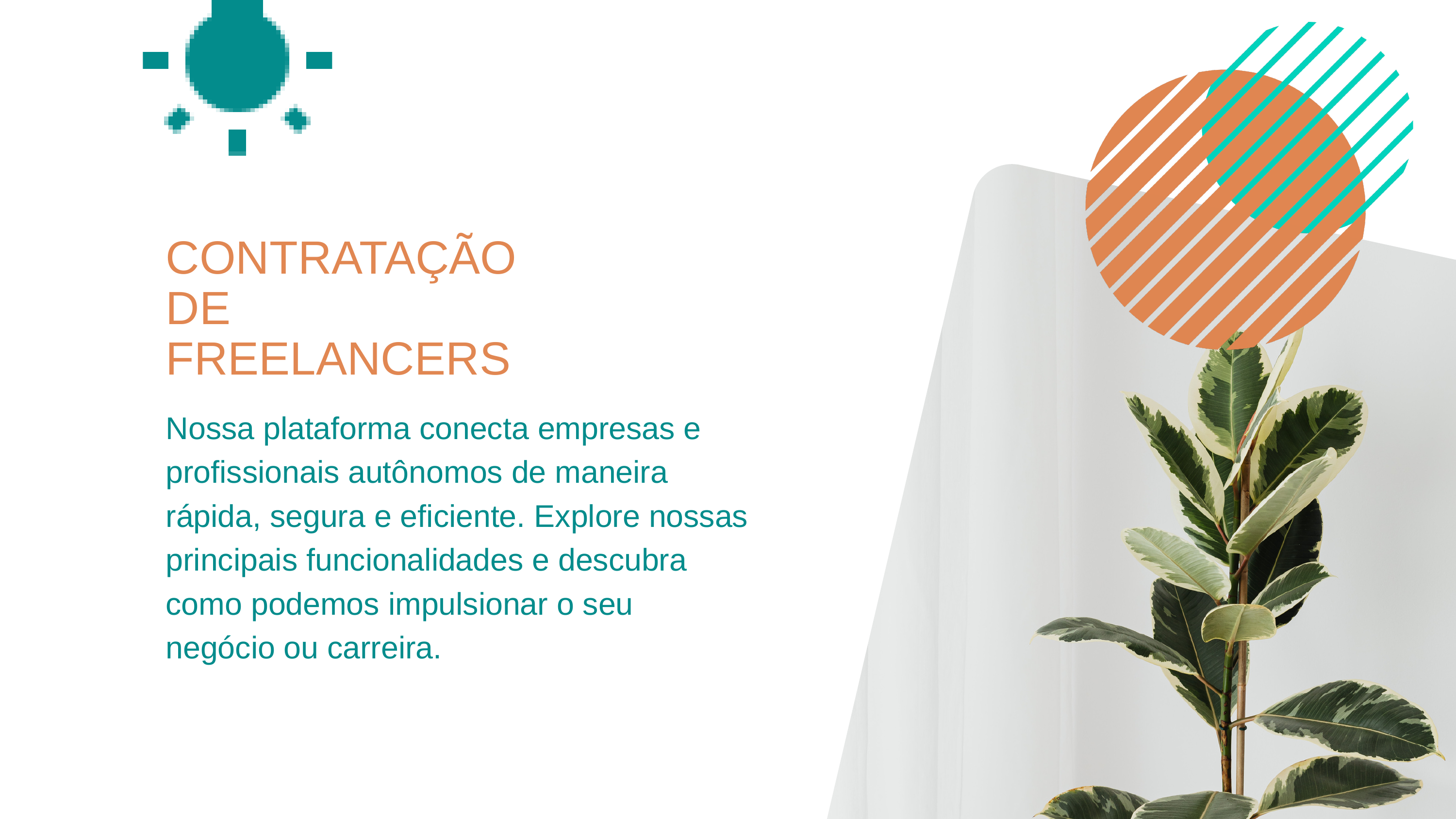

CONTRATAÇÃO DE FREELANCERS

Nossa plataforma conecta empresas e profissionais autônomos de maneira rápida, segura e eficiente. Explore nossas principais funcionalidades e descubra como podemos impulsionar o seu negócio ou carreira.